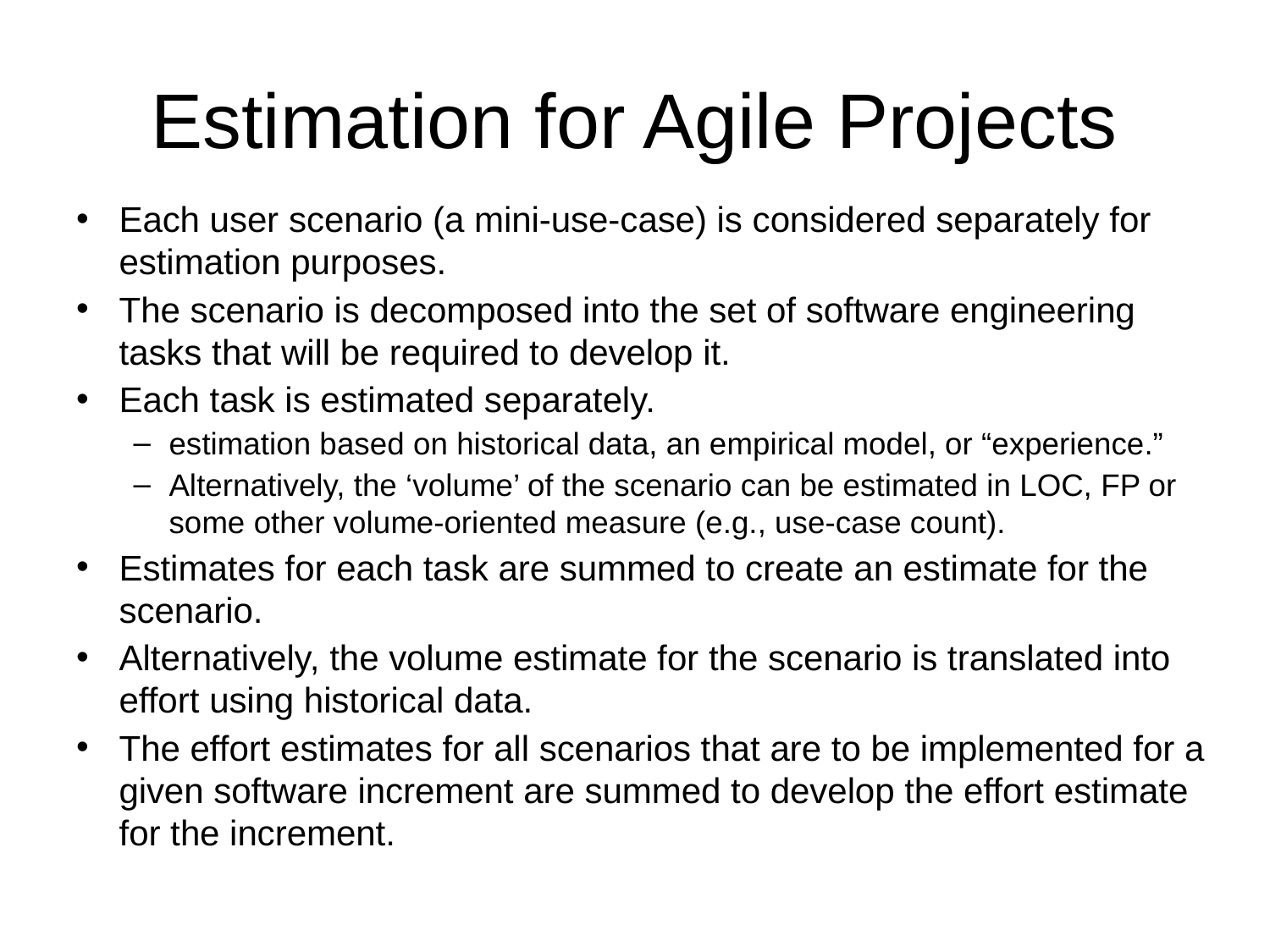

# Estimation for Agile Projects
Each user scenario (a mini-use-case) is considered separately for estimation purposes.
The scenario is decomposed into the set of software engineering tasks that will be required to develop it.
Each task is estimated separately.
estimation based on historical data, an empirical model, or “experience.”
Alternatively, the ‘volume’ of the scenario can be estimated in LOC, FP or some other volume-oriented measure (e.g., use-case count).
Estimates for each task are summed to create an estimate for the scenario.
Alternatively, the volume estimate for the scenario is translated into effort using historical data.
The effort estimates for all scenarios that are to be implemented for a given software increment are summed to develop the effort estimate for the increment.